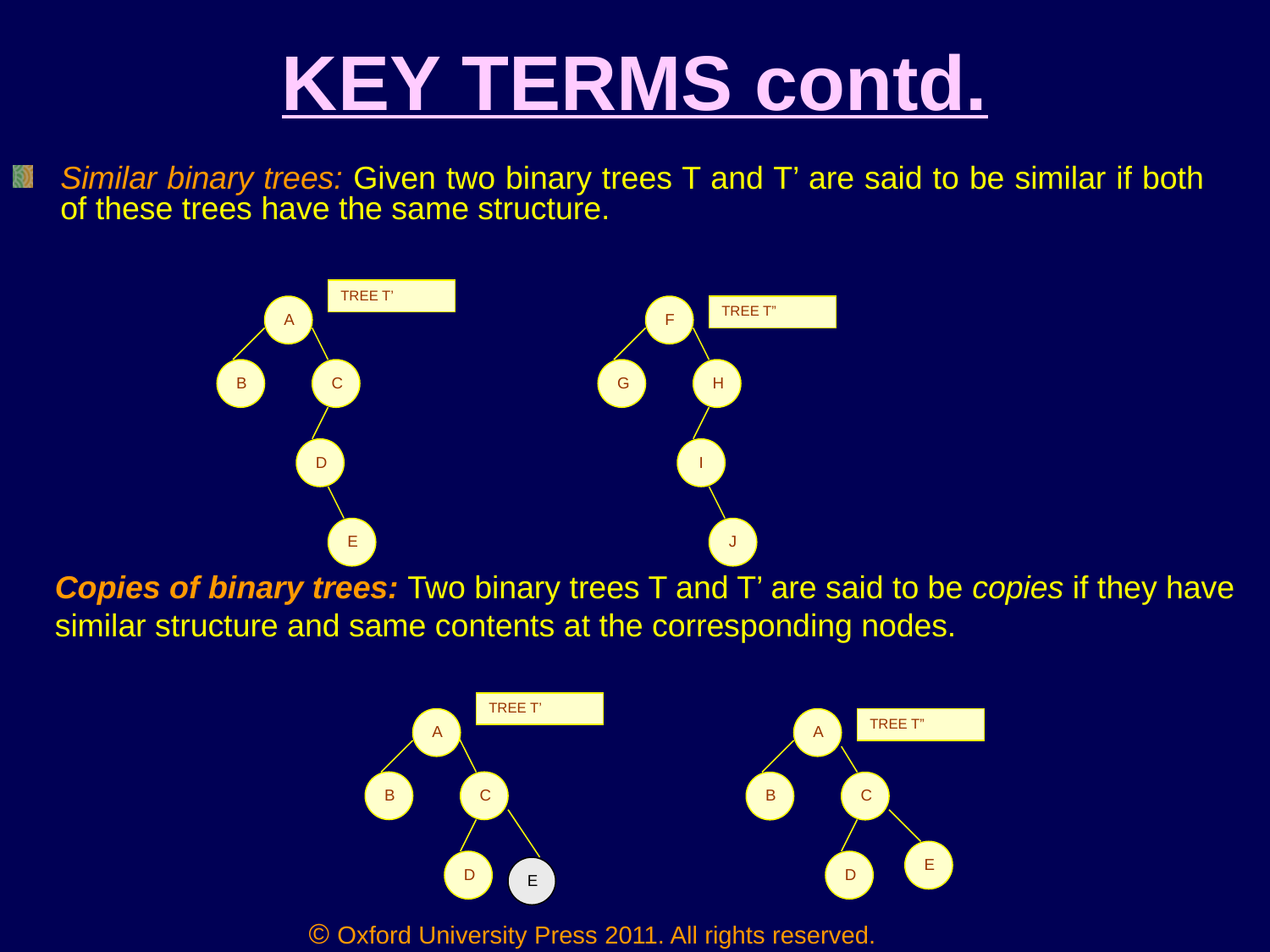

# KEY TERMS contd.
Similar binary trees: Given two binary trees T and T’ are said to be similar if both of these trees have the same structure.
TREE T’
A
F
TREE T”

B
C
G
H

D
I

E
J
Copies of binary trees: Two binary trees T and T’ are said to be copies if they have similar structure and same contents at the corresponding nodes.
TREE T’
A
A
TREE T”

B
C
B
C

E
D
D
E